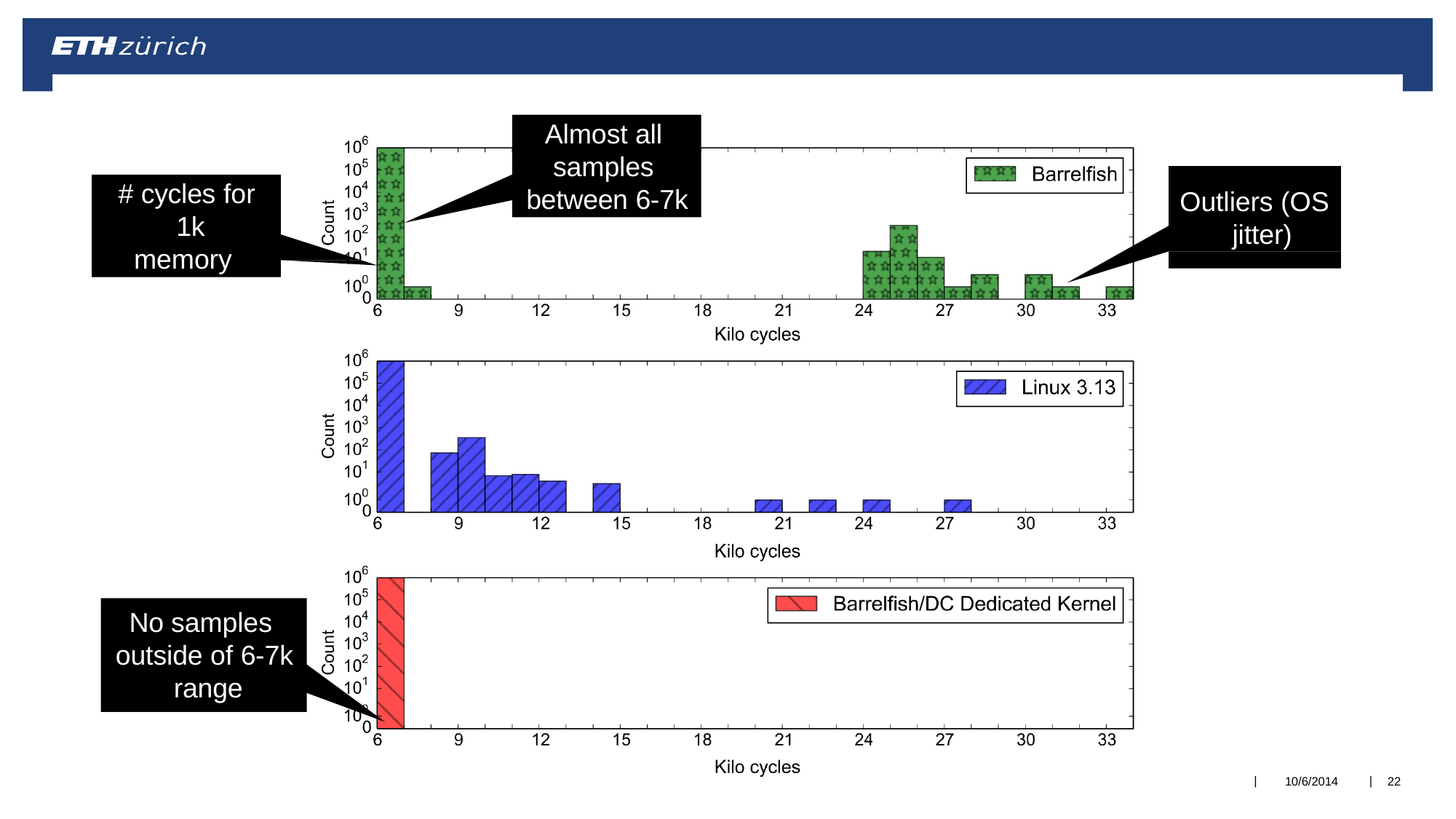

# Almost all  samples  between 6-7k

# cycles for  1k memory  stores
Outliers (OS  jitter)

No samples  outside of 6-7k  range

|
|
10/6/2014
22